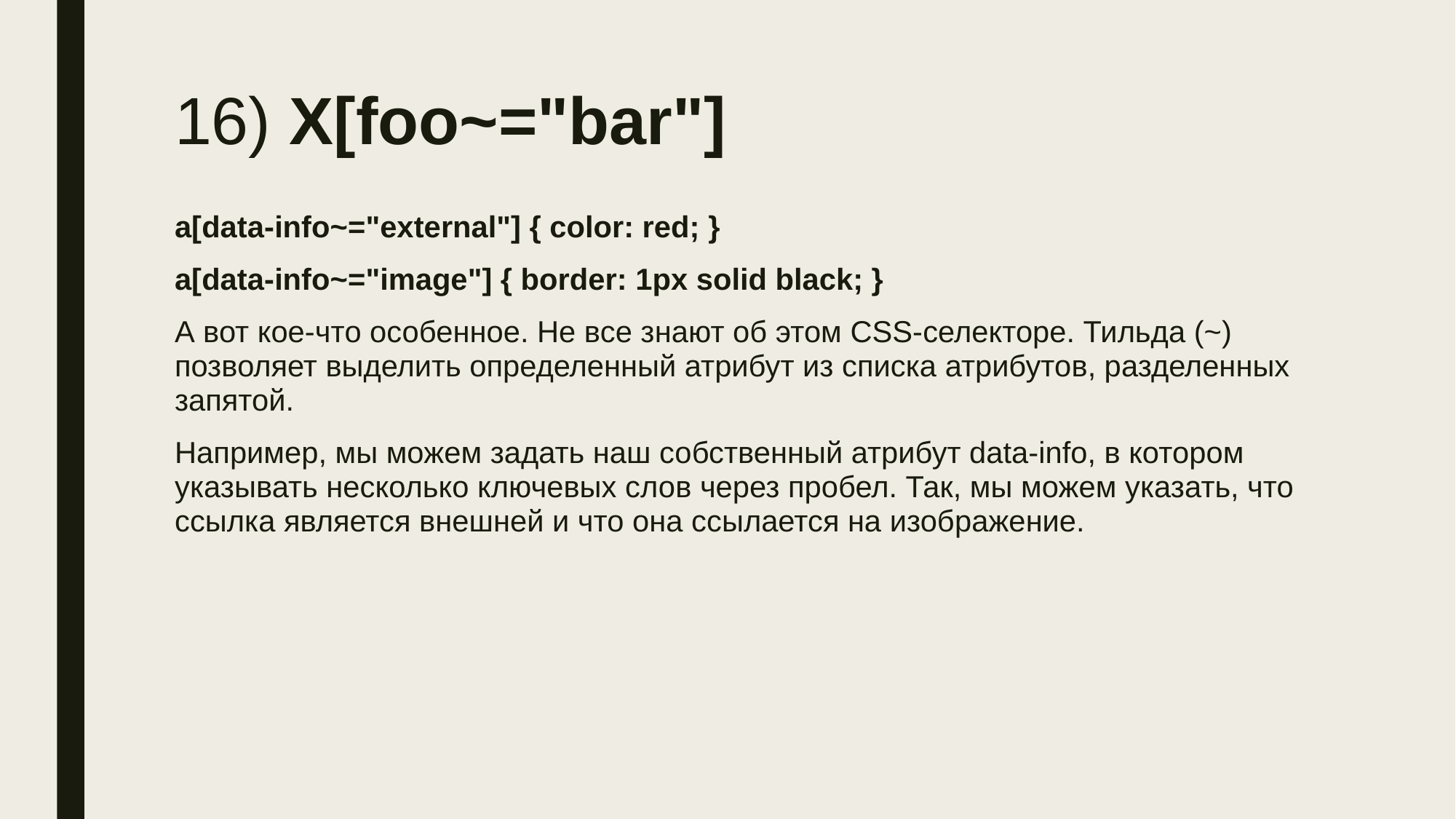

# 16) X[foo~="bar"]
a[data-info~="external"] { color: red; }
a[data-info~="image"] { border: 1px solid black; }
А вот кое-что особенное. Не все знают об этом CSS-селекторе. Тильда (~) позволяет выделить определенный атрибут из списка атрибутов, разделенных запятой.
Например, мы можем задать наш собственный атрибут data-info, в котором указывать несколько ключевых слов через пробел. Так, мы можем указать, что ссылка является внешней и что она ссылается на изображение.